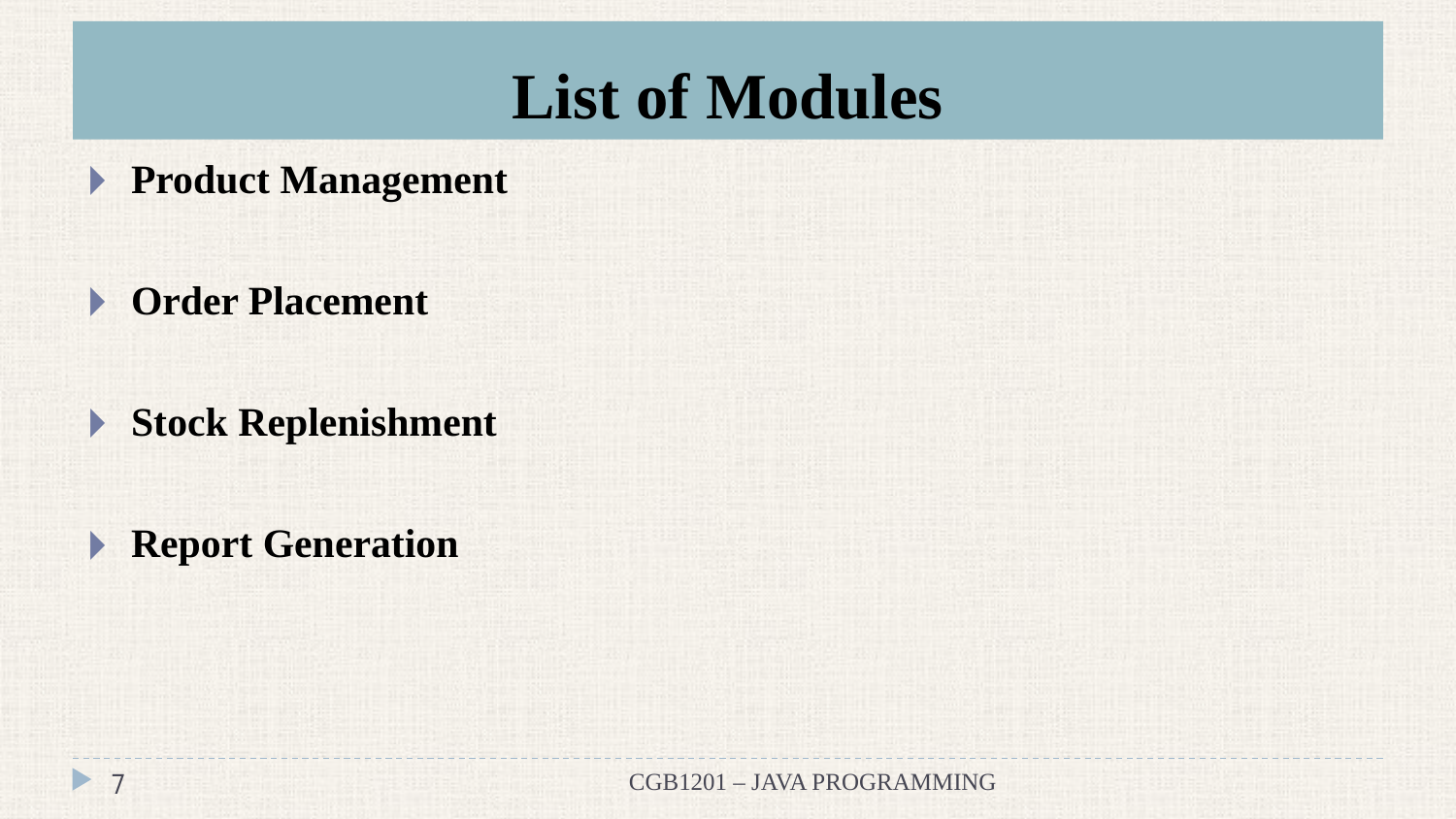

# List of Modules
Product Management

Order Placement

Stock Replenishment

Report Generation
7
CGB1201 – JAVA PROGRAMMING